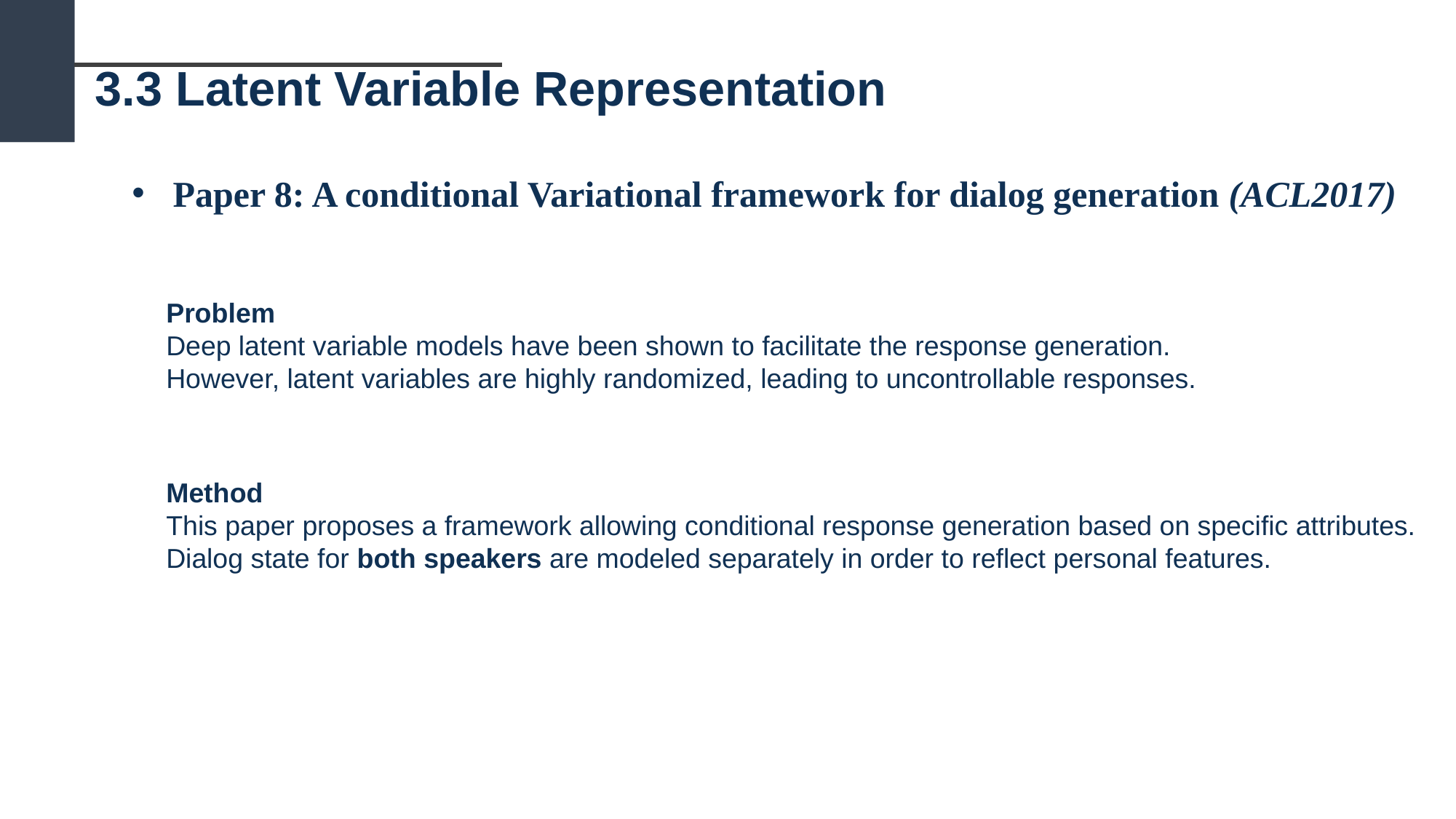

3.3 Latent Variable Representation
Paper 8: A conditional Variational framework for dialog generation (ACL2017)
Problem
Deep latent variable models have been shown to facilitate the response generation.
However, latent variables are highly randomized, leading to uncontrollable responses.
Method
This paper proposes a framework allowing conditional response generation based on specific attributes.
Dialog state for both speakers are modeled separately in order to reflect personal features.